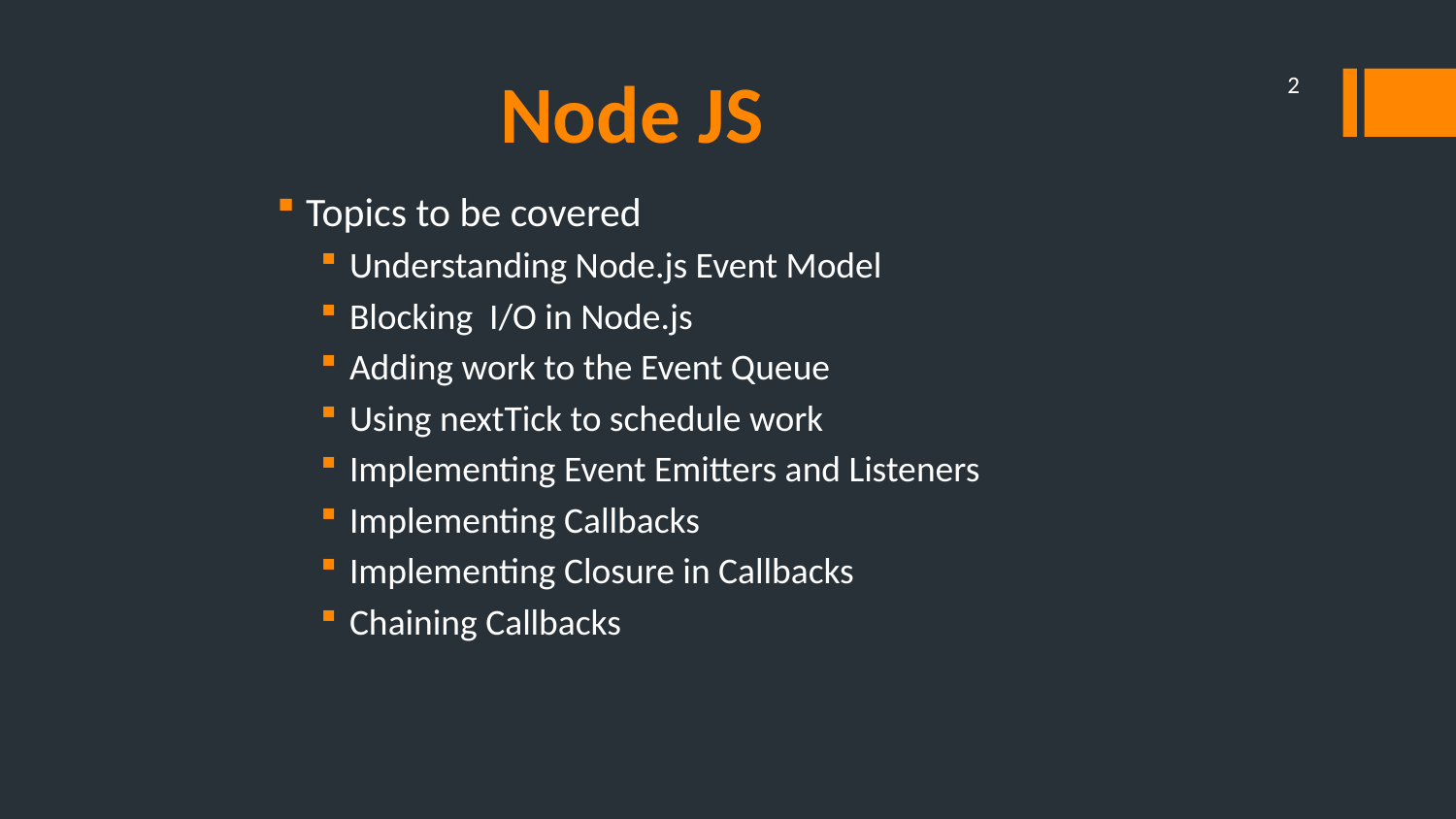

# Node JS
2
Topics to be covered
Understanding Node.js Event Model
Blocking  I/O in Node.js
Adding work to the Event Queue
Using nextTick to schedule work
Implementing Event Emitters and Listeners
Implementing Callbacks
Implementing Closure in Callbacks
Chaining Callbacks